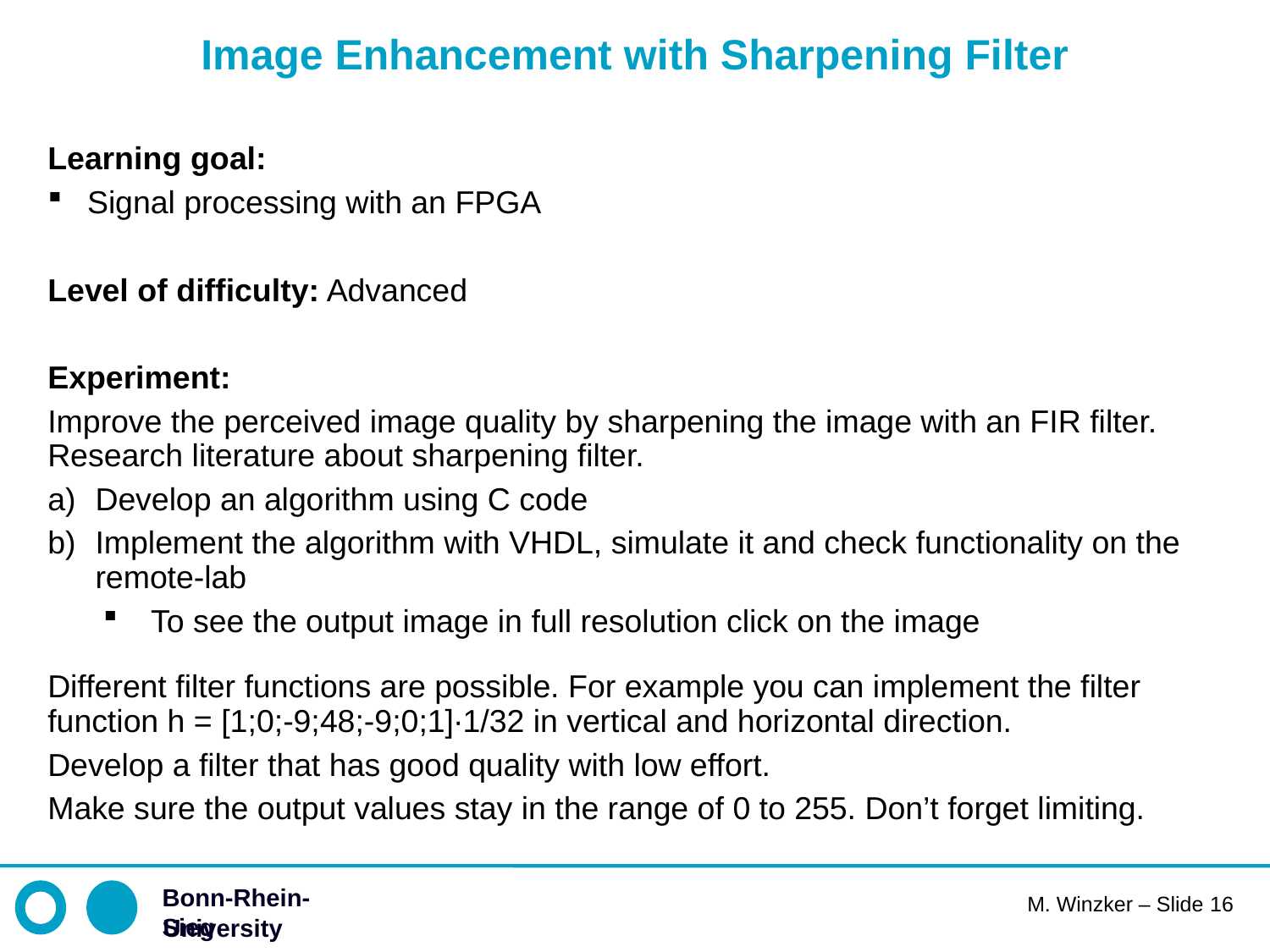

# Image Enhancement with Sharpening Filter
Learning goal:
Signal processing with an FPGA

Level of difficulty: Advanced

Experiment:
Improve the perceived image quality by sharpening the image with an FIR filter. Research literature about sharpening filter.
Develop an algorithm using C code
Implement the algorithm with VHDL, simulate it and check functionality on the remote-lab
To see the output image in full resolution click on the image

Different filter functions are possible. For example you can implement the filter function h = [1;0;-9;48;-9;0;1]∙1/32 in vertical and horizontal direction.
Develop a filter that has good quality with low effort.
Make sure the output values stay in the range of 0 to 255. Don’t forget limiting.